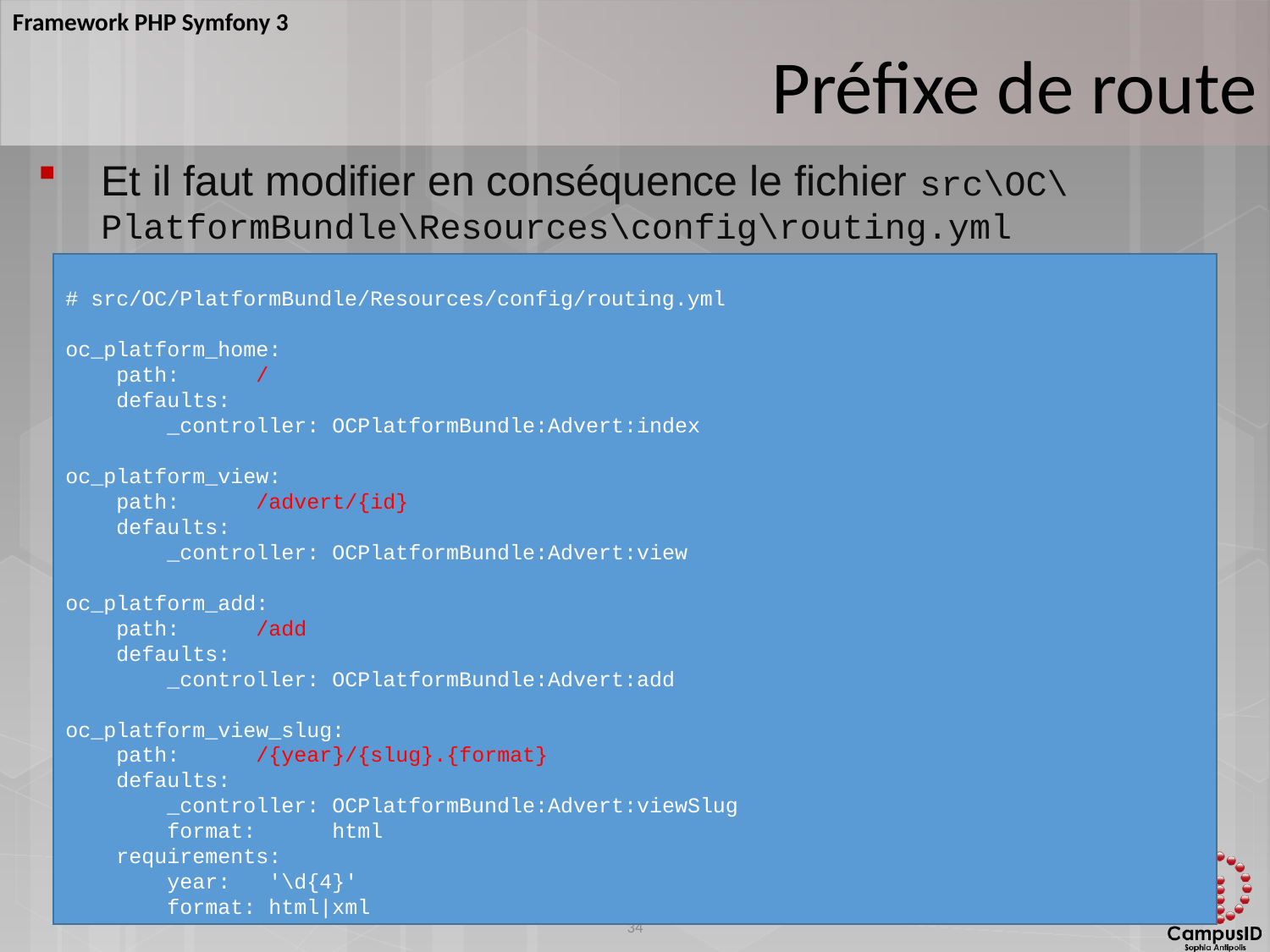

Préfixe de route

Et il faut modifier en conséquence le fichier src\OC\PlatformBundle\Resources\config\routing.yml

# src/OC/PlatformBundle/Resources/config/routing.yml

oc_platform_home:
    path:      /
    defaults:
        _controller: OCPlatformBundle:Advert:index

oc_platform_view:
    path:      /advert/{id}
    defaults:
        _controller: OCPlatformBundle:Advert:view

oc_platform_add:
    path:      /add
    defaults:
        _controller: OCPlatformBundle:Advert:add

oc_platform_view_slug:
    path:      /{year}/{slug}.{format}
    defaults:
        _controller: OCPlatformBundle:Advert:viewSlug
        format:      html
    requirements:
        year:   '\d{4}'
        format: html|xml